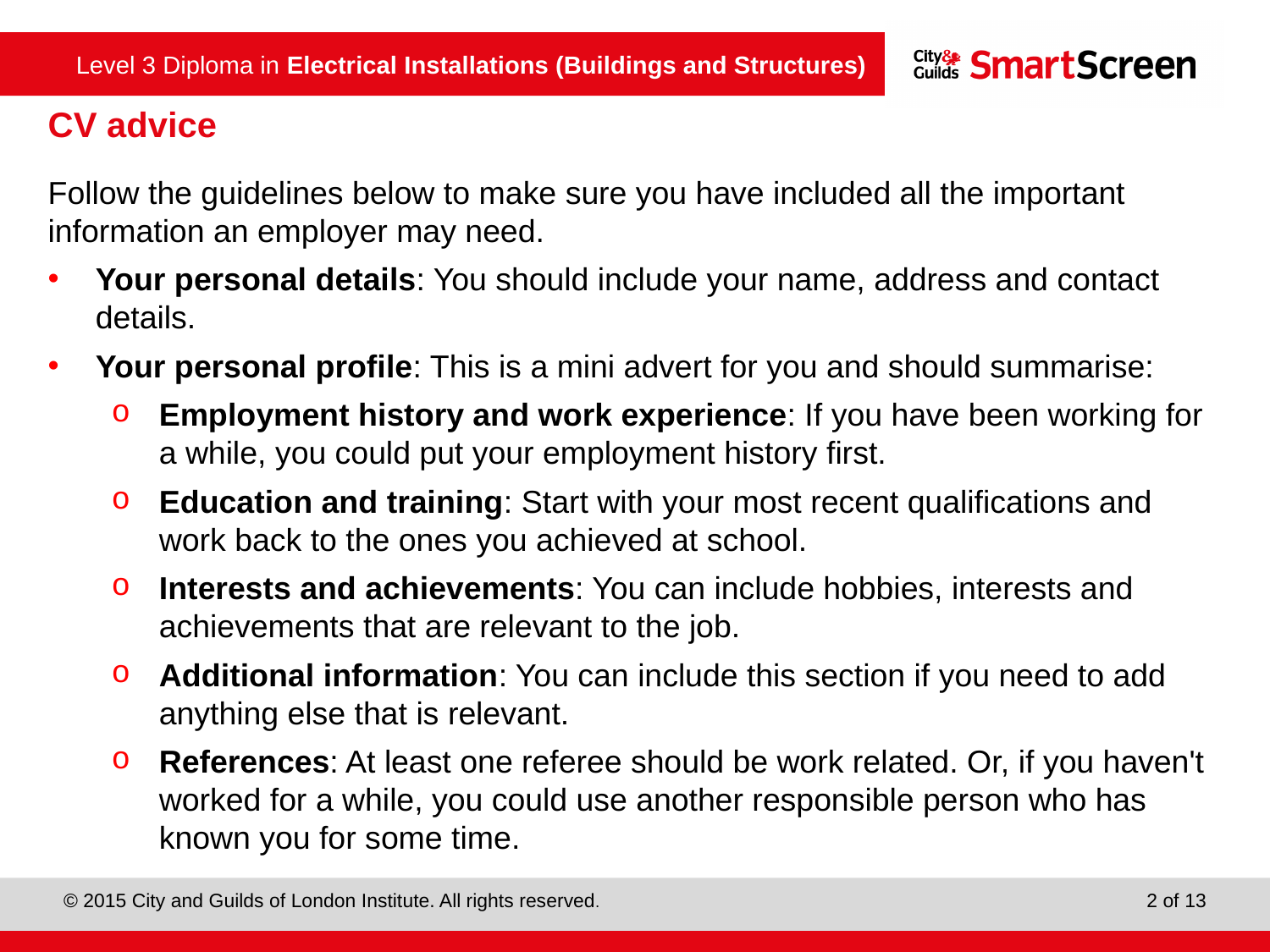

CV advice
Follow the guidelines below to make sure you have included all the important information an employer may need.
Your personal details: You should include your name, address and contact details.
Your personal profile: This is a mini advert for you and should summarise:
Employment history and work experience: If you have been working for a while, you could put your employment history first.
Education and training: Start with your most recent qualifications and work back to the ones you achieved at school.
Interests and achievements: You can include hobbies, interests and achievements that are relevant to the job.
Additional information: You can include this section if you need to add anything else that is relevant.
References: At least one referee should be work related. Or, if you haven't worked for a while, you could use another responsible person who has known you for some time.